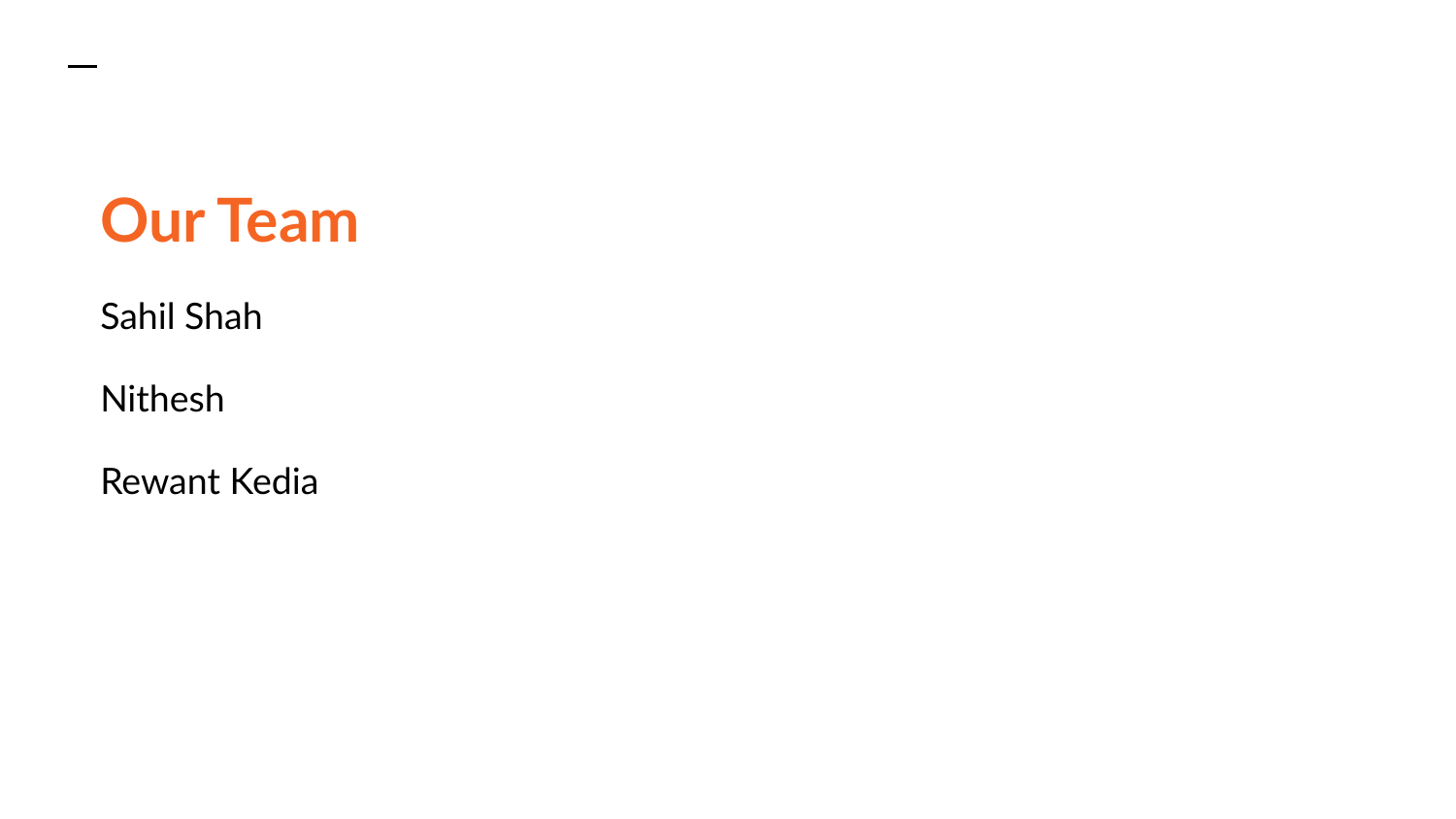

Our Team
Sahil Shah
Nithesh
Rewant Kedia